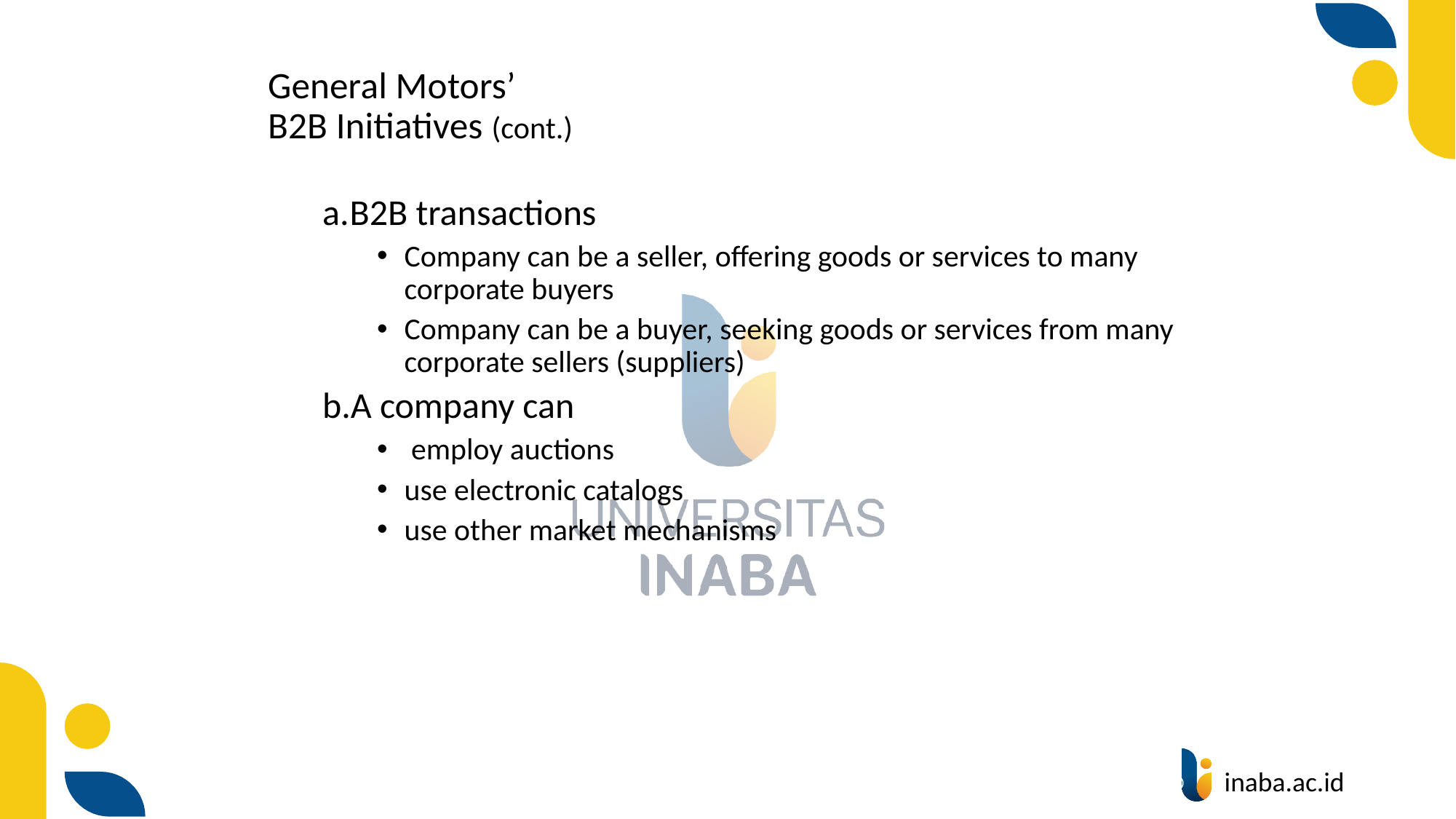

# General Motors’ B2B Initiatives (cont.)
B2B transactions
Company can be a seller, offering goods or services to many corporate buyers
Company can be a buyer, seeking goods or services from many corporate sellers (suppliers)
A company can
 employ auctions
use electronic catalogs
use other market mechanisms
11
© Prentice Hall 2004